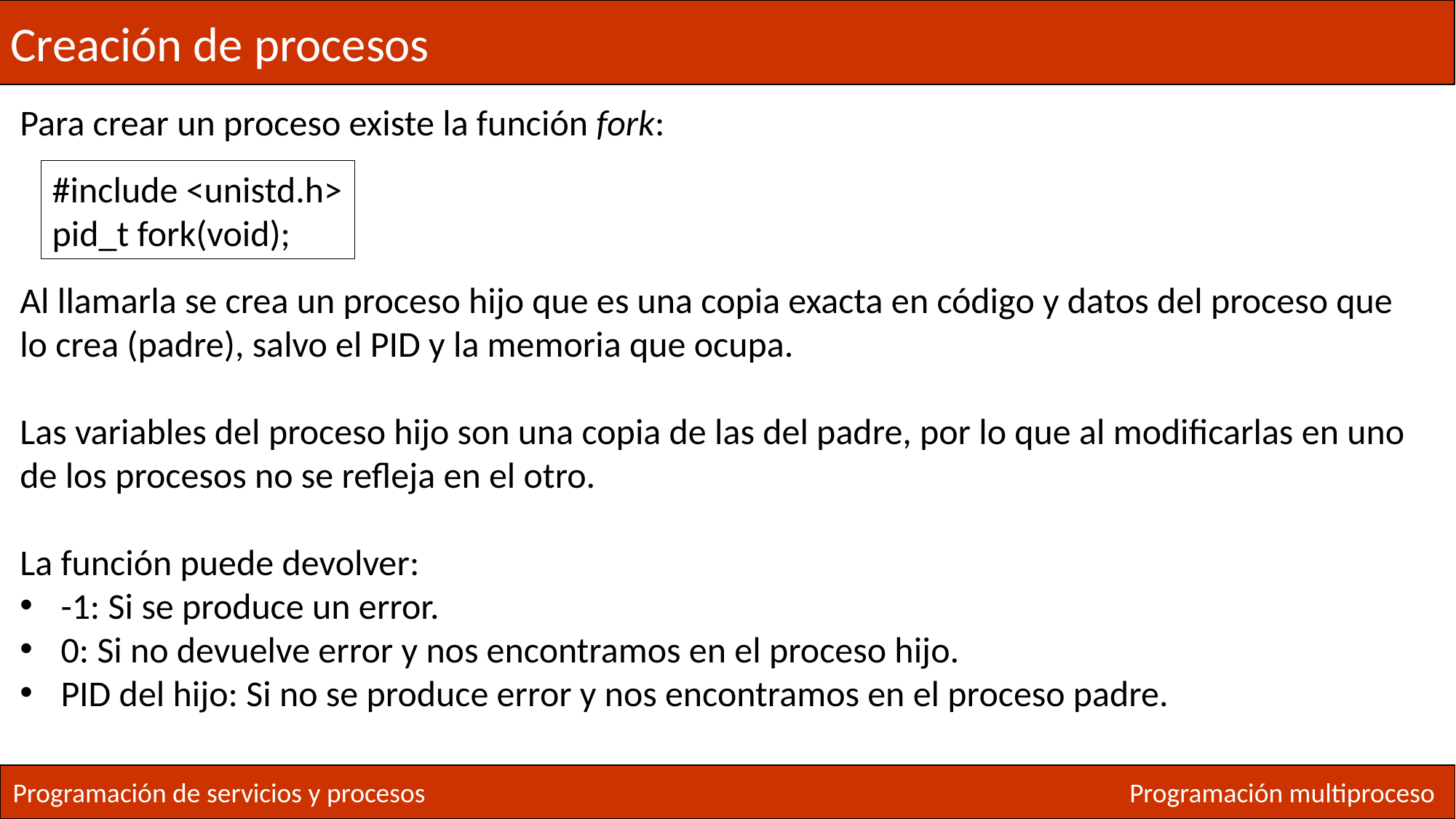

Creación de procesos
Para crear un proceso existe la función fork:
#include <unistd.h>
pid_t fork(void);
Al llamarla se crea un proceso hijo que es una copia exacta en código y datos del proceso que lo crea (padre), salvo el PID y la memoria que ocupa.

Las variables del proceso hijo son una copia de las del padre, por lo que al modificarlas en uno de los procesos no se refleja en el otro.

La función puede devolver:
-1: Si se produce un error.
0: Si no devuelve error y nos encontramos en el proceso hijo.
PID del hijo: Si no se produce error y nos encontramos en el proceso padre.

Programación de servicios y procesos
Programación multiproceso